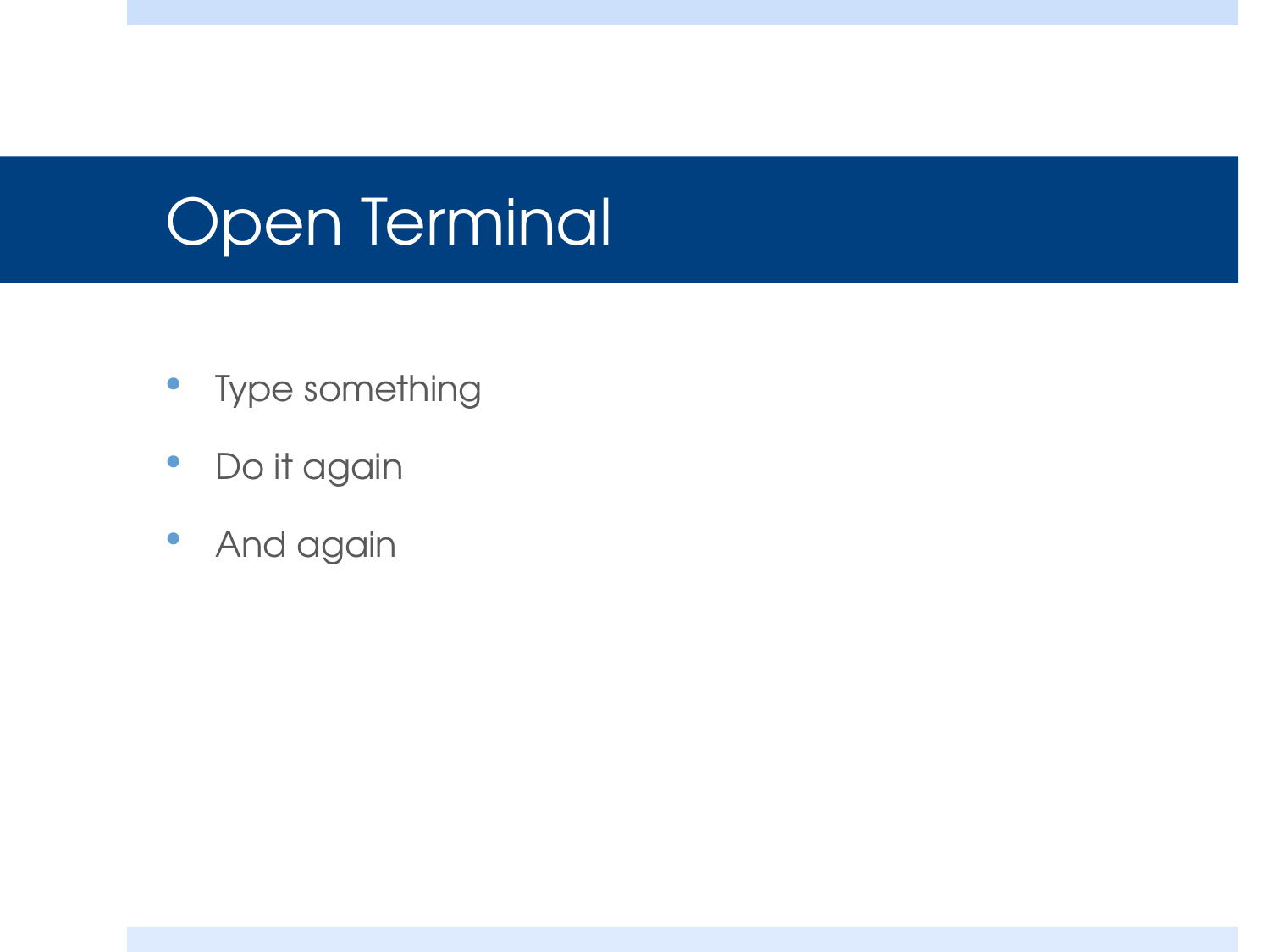

# Open Terminal
Type something
Do it again
And again